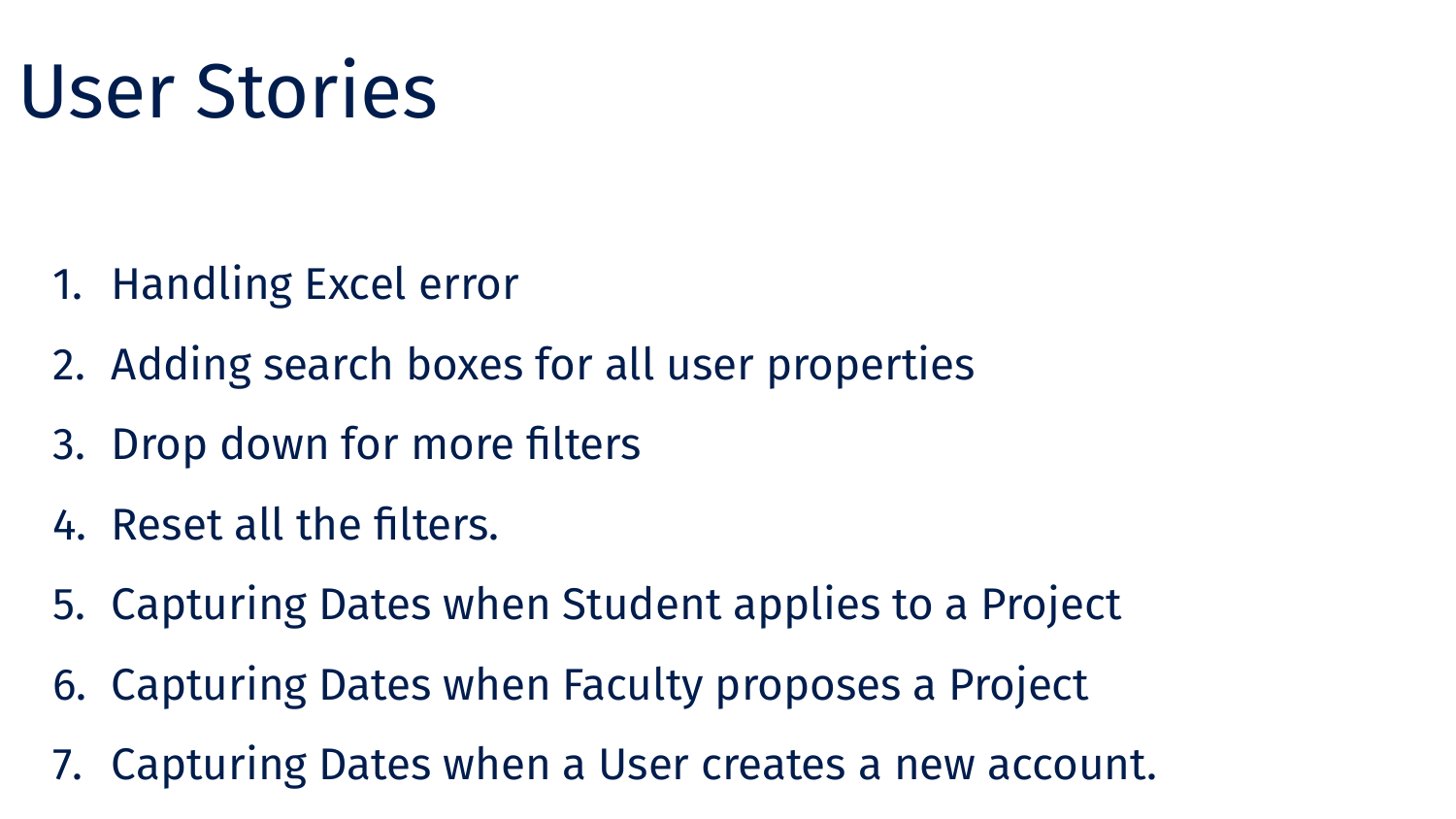

User Stories
Handling Excel error
Adding search boxes for all user properties
Drop down for more filters
Reset all the filters.
Capturing Dates when Student applies to a Project
Capturing Dates when Faculty proposes a Project
Capturing Dates when a User creates a new account.